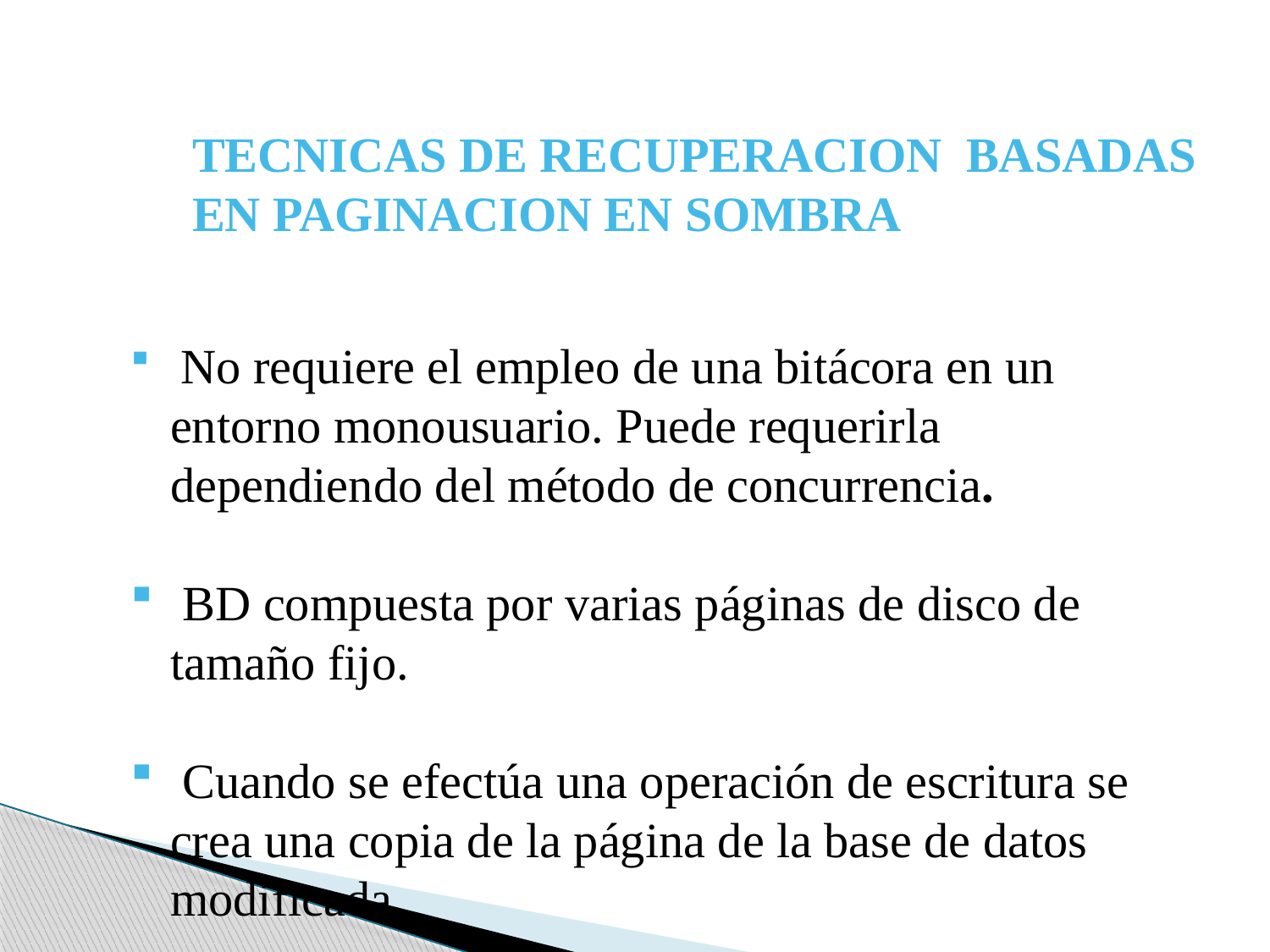

TECNICAS DE RECUPERACION  BASADAS EN PAGINACION EN SOMBRA
 No requiere el empleo de una bitácora en un entorno monousuario. Puede requerirla dependiendo del método de concurrencia.

 BD compuesta por varias páginas de disco de tamaño fijo.

 Cuando se efectúa una operación de escritura se crea una copia de la página de la base de datos modificada.